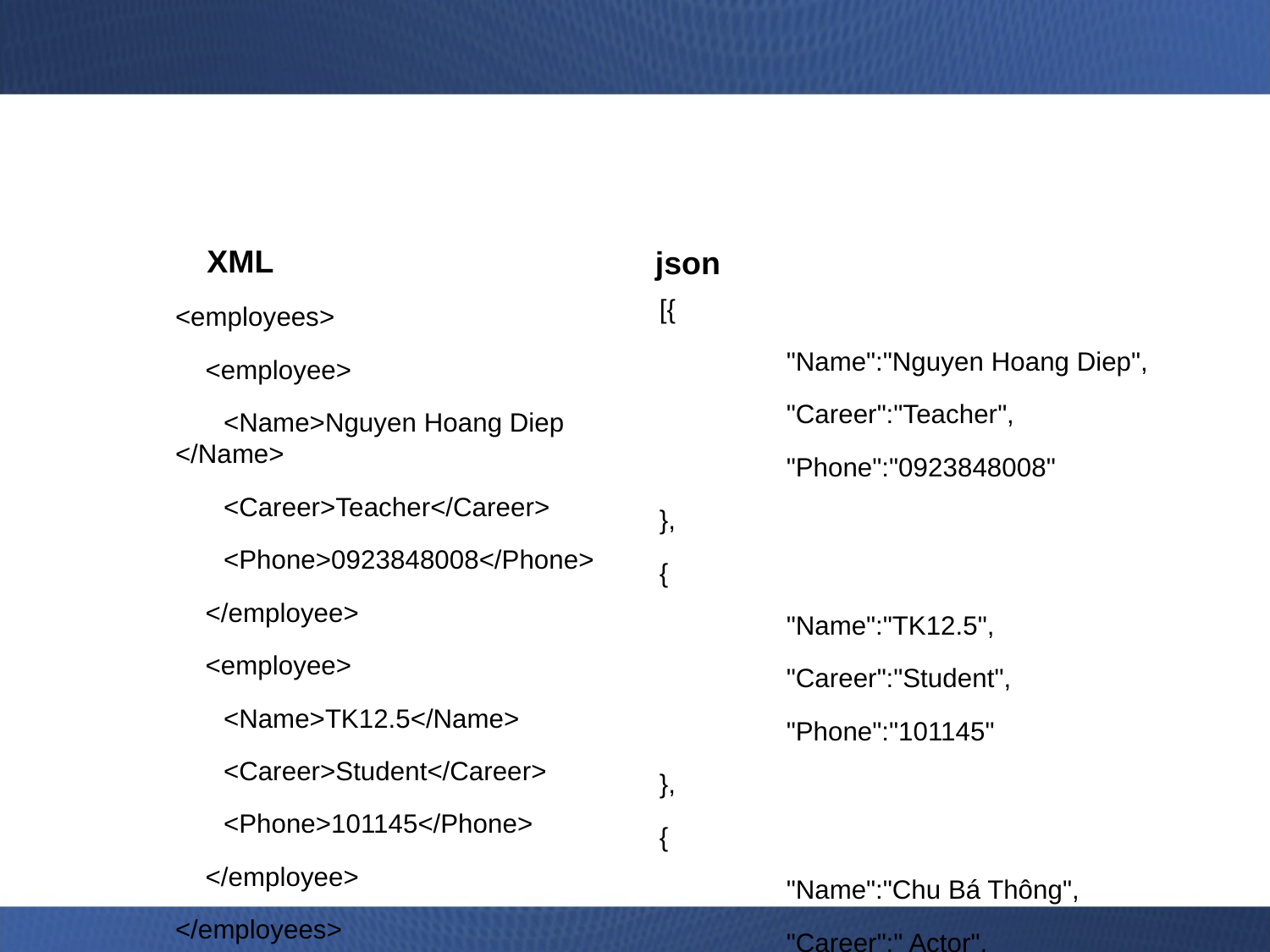

# 5. Định dạng dữ liệu XML và JSON
XML
json
[{
	"Name":"Nguyen Hoang Diep",
	"Career":"Teacher",
	"Phone":"0923848008"
},
{
	"Name":"TK12.5",
	"Career":"Student",
	"Phone":"101145"
},
{
	"Name":"Chu Bá Thông",
	"Career":" Actor",
	"Phone":"1010101010"
}];
<employees>
<employee>
<Name>Nguyen Hoang Diep </Name>
<Career>Teacher</Career>
<Phone>0923848008</Phone>
</employee>
<employee>
<Name>TK12.5</Name>
<Career>Student</Career>
<Phone>101145</Phone>
</employee>
</employees>